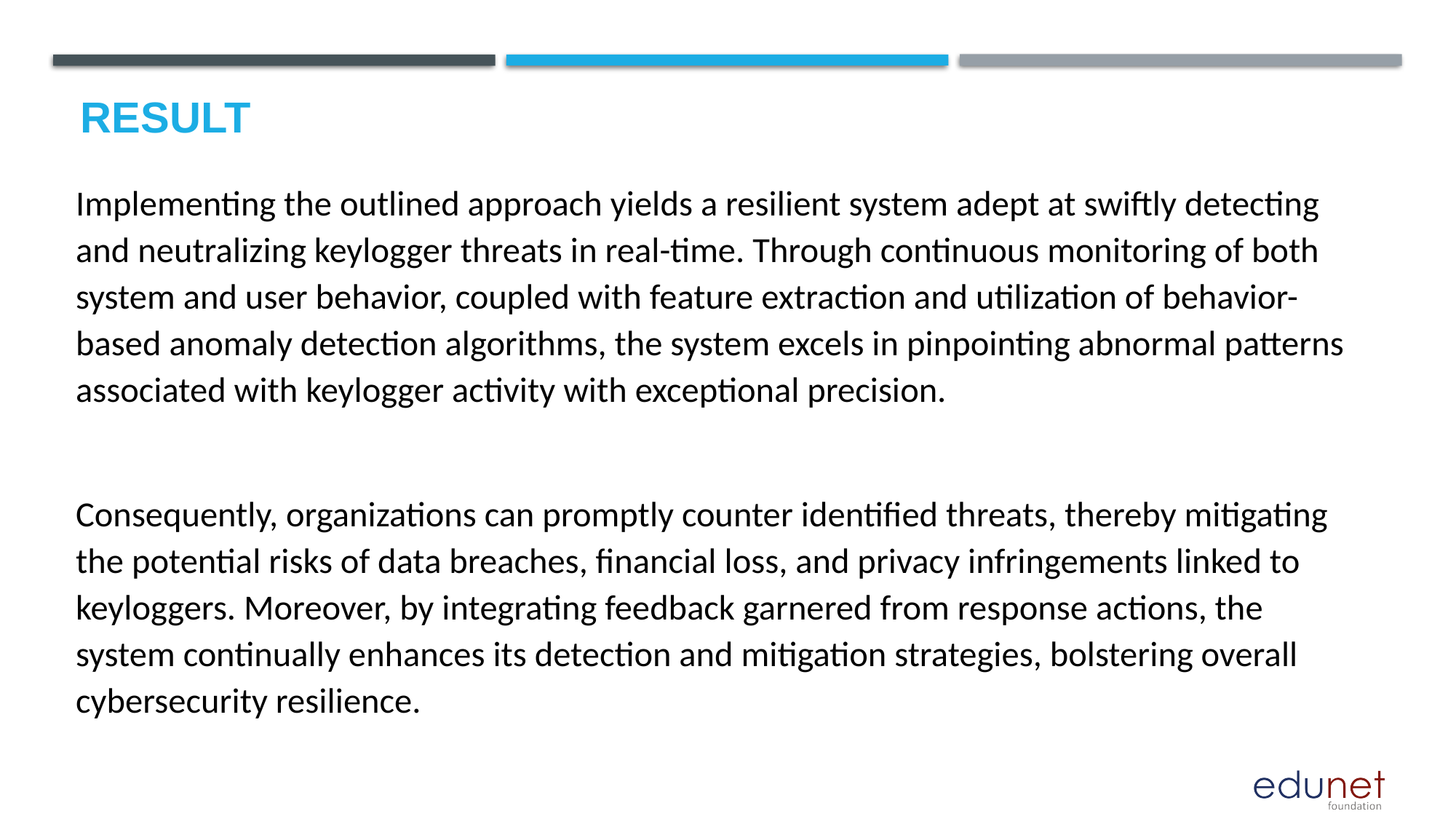

# Result
Implementing the outlined approach yields a resilient system adept at swiftly detecting and neutralizing keylogger threats in real-time. Through continuous monitoring of both system and user behavior, coupled with feature extraction and utilization of behavior-based anomaly detection algorithms, the system excels in pinpointing abnormal patterns associated with keylogger activity with exceptional precision.

Consequently, organizations can promptly counter identified threats, thereby mitigating the potential risks of data breaches, financial loss, and privacy infringements linked to keyloggers. Moreover, by integrating feedback garnered from response actions, the system continually enhances its detection and mitigation strategies, bolstering overall cybersecurity resilience.